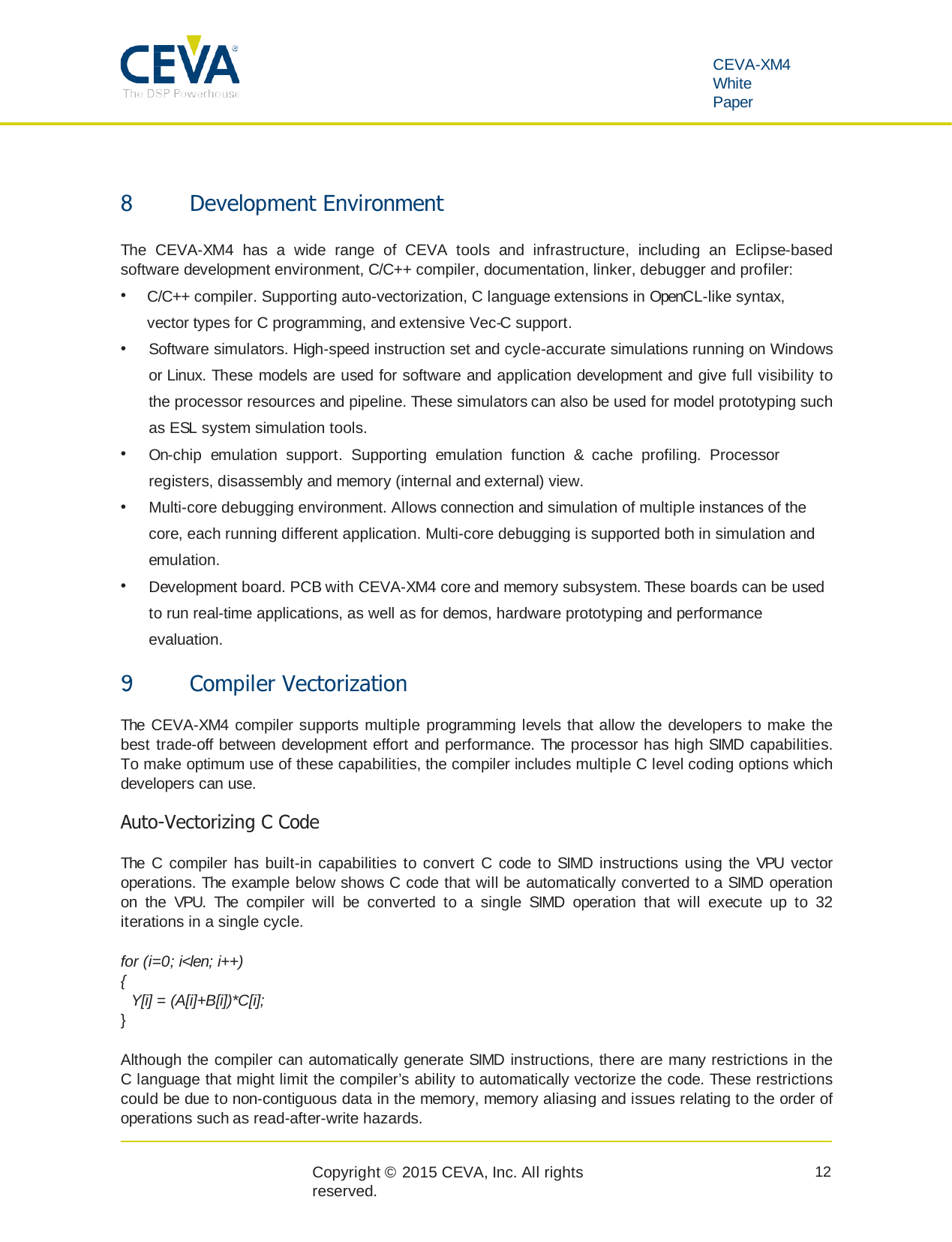

CEVA-XM4
White Paper
8        Development Environment

The CEVA-XM4 has a wide range of CEVA tools and infrastructure, including an Eclipse-based software development environment, C/C++ compiler, documentation, linker, debugger and profiler:
C/C++ compiler. Supporting auto-vectorization, C language extensions in OpenCL-like syntax, vector types for C programming, and extensive Vec-C support.
Software simulators. High-speed instruction set and cycle-accurate simulations running on Windows or Linux. These models are used for software and application development and give full visibility to the processor resources and pipeline. These simulators can also be used for model prototyping such as ESL system simulation tools.
On-chip  emulation  support.  Supporting  emulation  function  &  cache  profiling.  Processor  registers, disassembly and memory (internal and external) view.
Multi-core debugging environment. Allows connection and simulation of multiple instances of the core, each running different application. Multi-core debugging is supported both in simulation and emulation.
Development board. PCB with CEVA-XM4 core and memory subsystem. These boards can be used to run real-time applications, as well as for demos, hardware prototyping and performance evaluation.

9        Compiler Vectorization
The CEVA-XM4 compiler supports multiple programming levels that allow the developers to make the best trade-off between development effort and performance. The processor has high SIMD capabilities. To make optimum use of these capabilities, the compiler includes multiple C level coding options which developers can use.

Auto-Vectorizing C Code

The C compiler has built-in capabilities to convert C code to SIMD instructions using the VPU vector operations. The example below shows C code that will be automatically converted to a SIMD operation on the VPU. The compiler will be converted to a single SIMD operation that will execute up to 32 iterations in a single cycle.

for (i=0; i<len; i++)
{
Y[i] = (A[i]+B[i])*C[i];
}

Although the compiler can automatically generate SIMD instructions, there are many restrictions in the C language that might limit the compiler’s ability to automatically vectorize the code. These restrictions could be due to non-contiguous data in the memory, memory aliasing and issues relating to the order of operations such as read-after-write hazards.

12
Copyright © 2015 CEVA, Inc. All rights reserved.